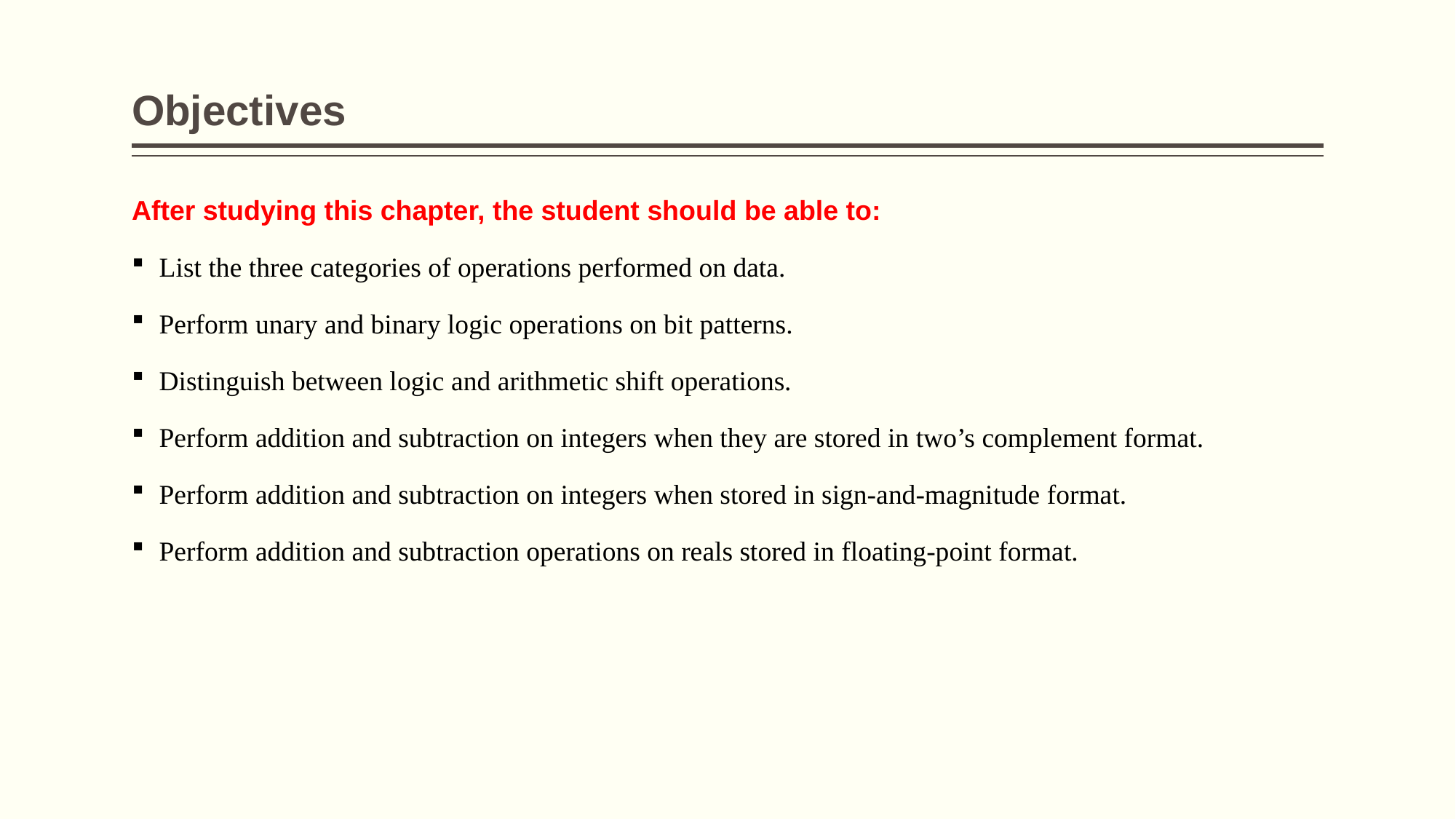

# Objectives
After studying this chapter, the student should be able to:
List the three categories of operations performed on data.
Perform unary and binary logic operations on bit patterns.
Distinguish between logic and arithmetic shift operations.
Perform addition and subtraction on integers when they are stored in two’s complement format.
Perform addition and subtraction on integers when stored in sign-and-magnitude format.
Perform addition and subtraction operations on reals stored in floating-point format.